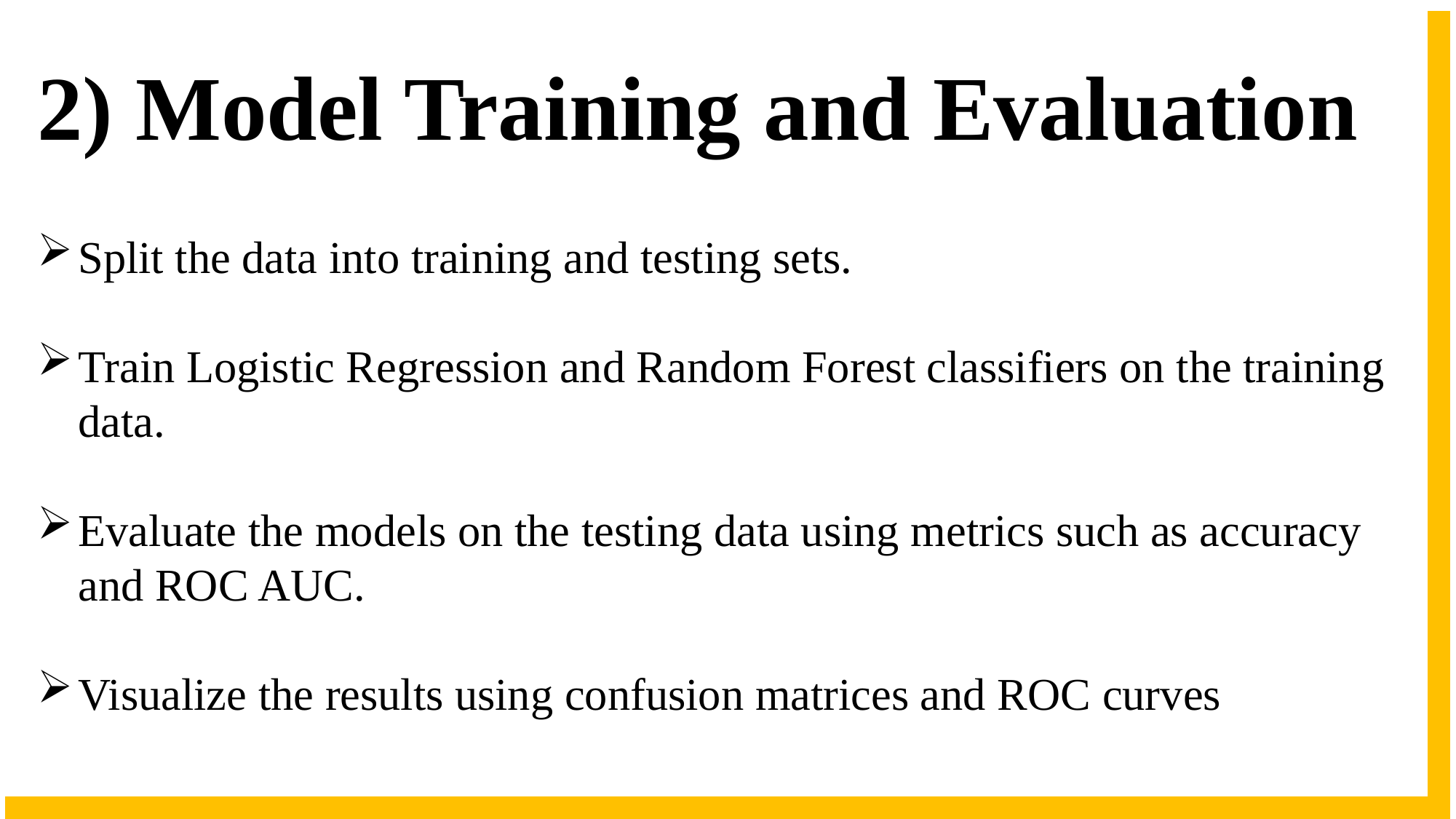

# 2) Model Training and Evaluation

Split the data into training and testing sets.

Train Logistic Regression and Random Forest classifiers on the training data.

Evaluate the models on the testing data using metrics such as accuracy and ROC AUC.

Visualize the results using confusion matrices and ROC curves